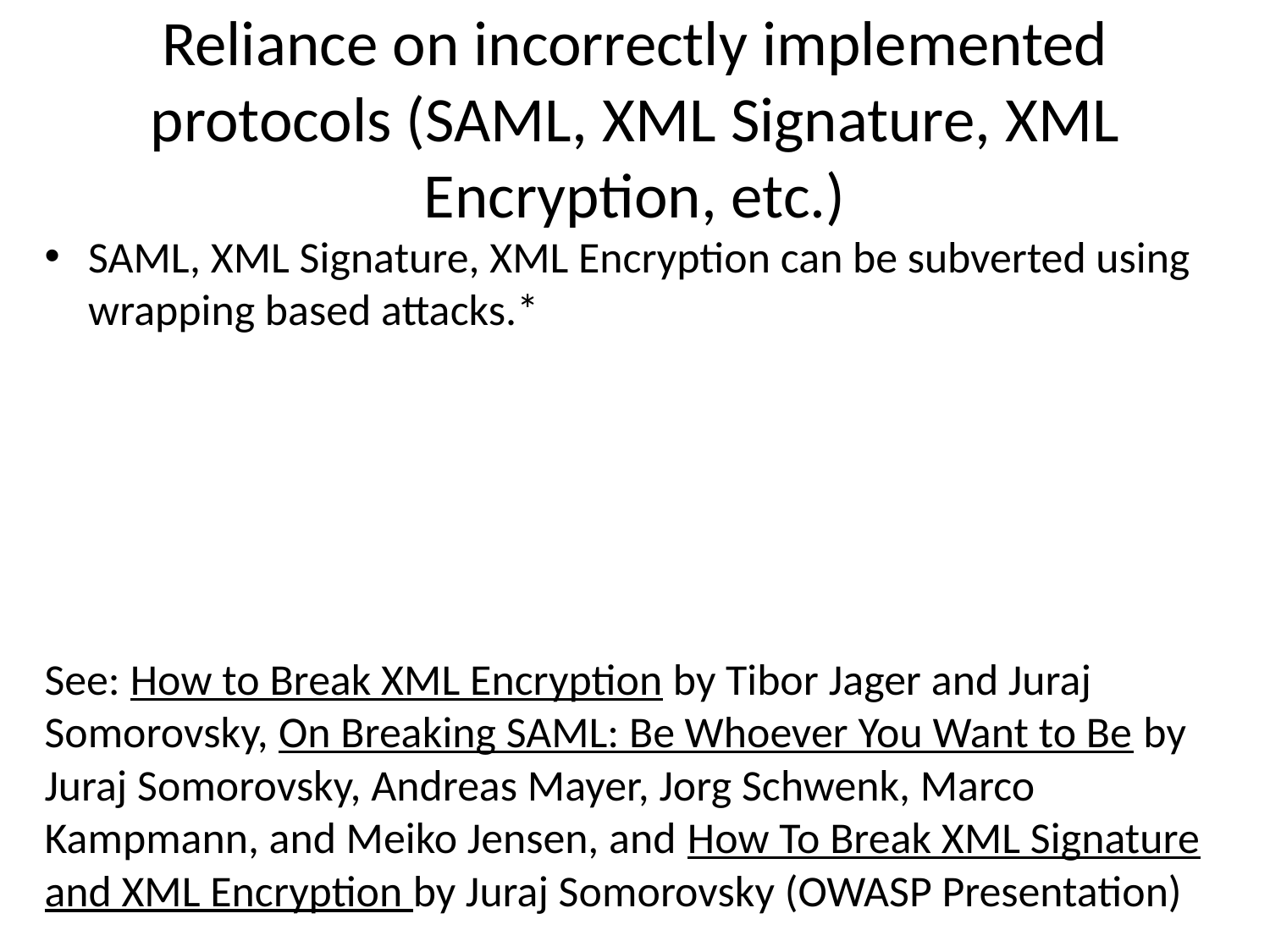

# Reliance on incorrectly implemented protocols (SAML, XML Signature, XML Encryption, etc.)
SAML, XML Signature, XML Encryption can be subverted using wrapping based attacks.*

See: How to Break XML Encryption by Tibor Jager and Juraj Somorovsky, On Breaking SAML: Be Whoever You Want to Be by Juraj Somorovsky, Andreas Mayer, Jorg Schwenk, Marco Kampmann, and Meiko Jensen, and How To Break XML Signature and XML Encryption by Juraj Somorovsky (OWASP Presentation)